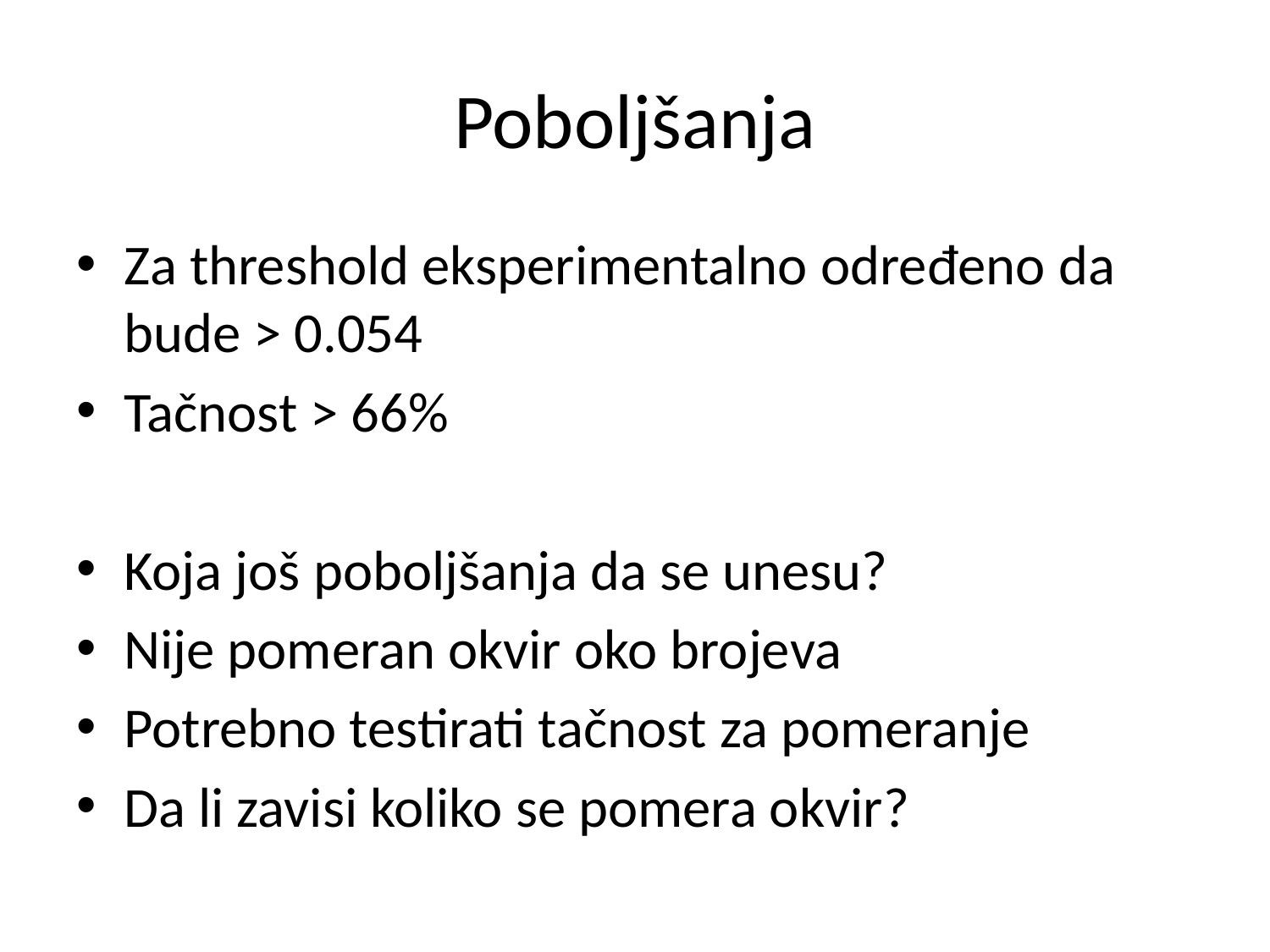

# Poboljšanja
Za threshold eksperimentalno određeno da bude > 0.054
Tačnost > 66%

Koja još poboljšanja da se unesu?
Nije pomeran okvir oko brojeva
Potrebno testirati tačnost za pomeranje
Da li zavisi koliko se pomera okvir?